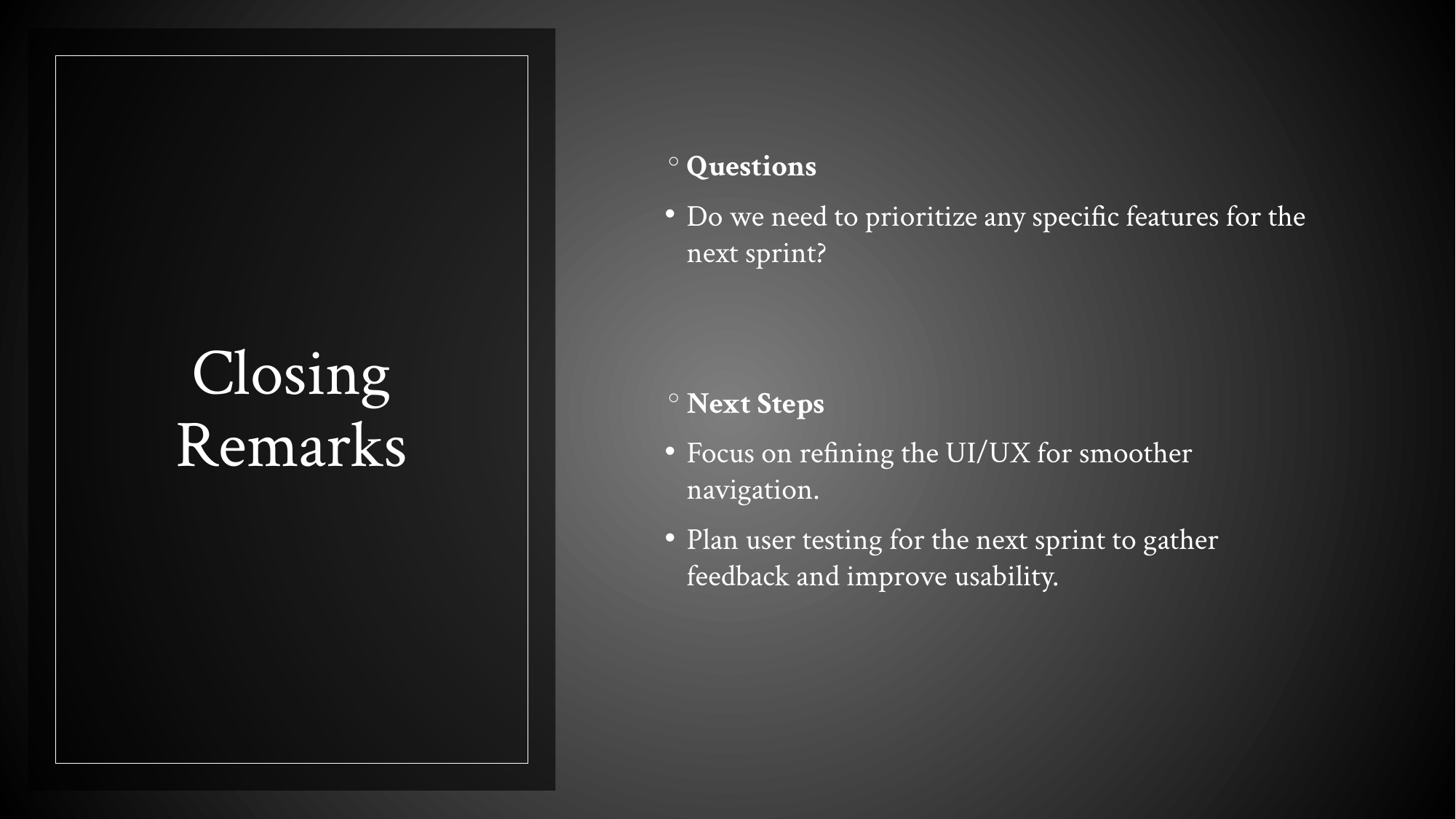

Questions
Do we need to prioritize any specific features for the next sprint?

Next Steps
Focus on refining the UI/UX for smoother navigation.
Plan user testing for the next sprint to gather feedback and improve usability.

# Closing Remarks